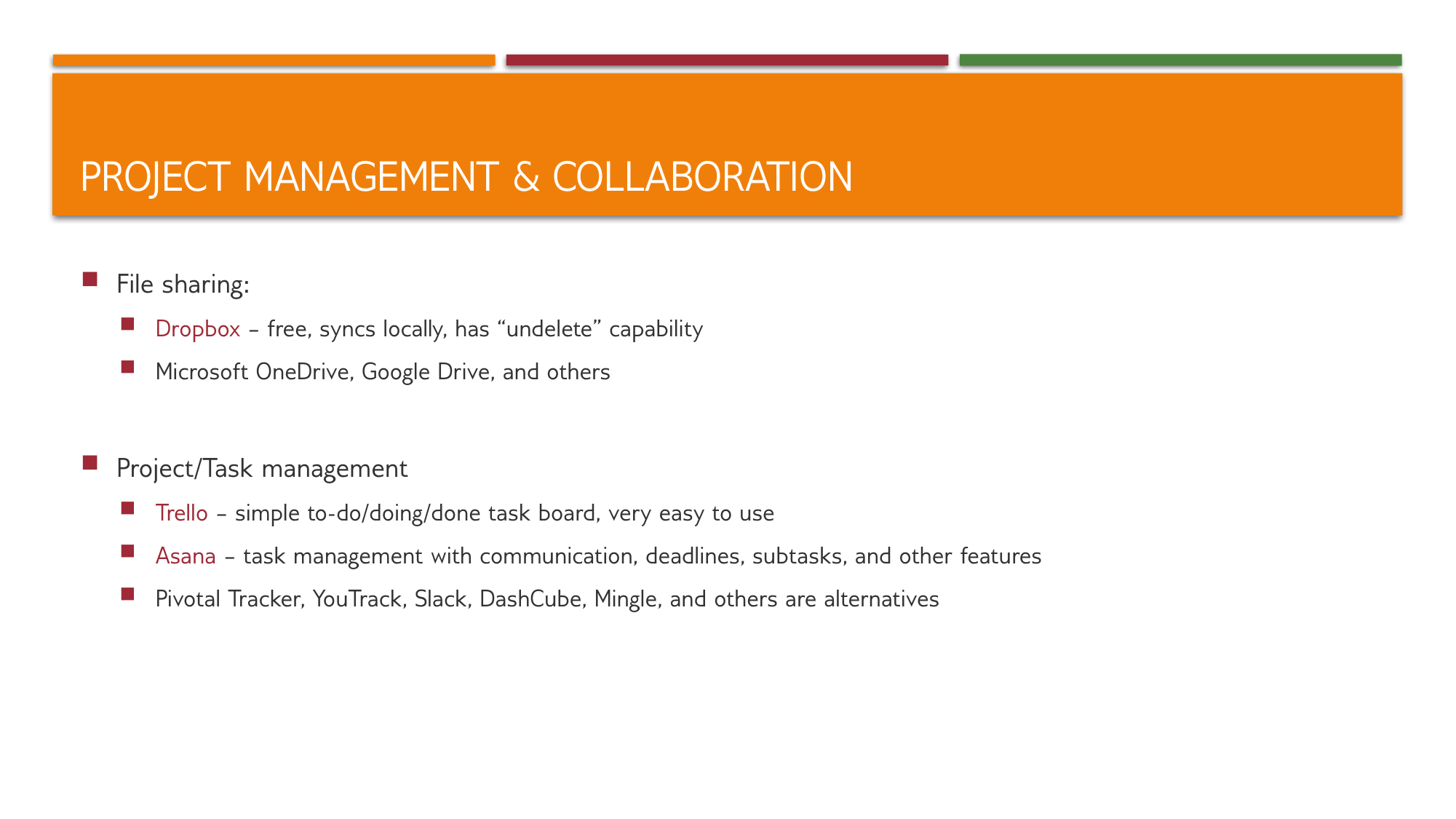

# Project management & collaboration
File sharing:
Dropbox – free, syncs locally, has “undelete” capability
Microsoft OneDrive, Google Drive, and others

Project/Task management
Trello – simple to-do/doing/done task board, very easy to use
Asana – task management with communication, deadlines, subtasks, and other features
Pivotal Tracker, YouTrack, Slack, DashCube, Mingle, and others are alternatives